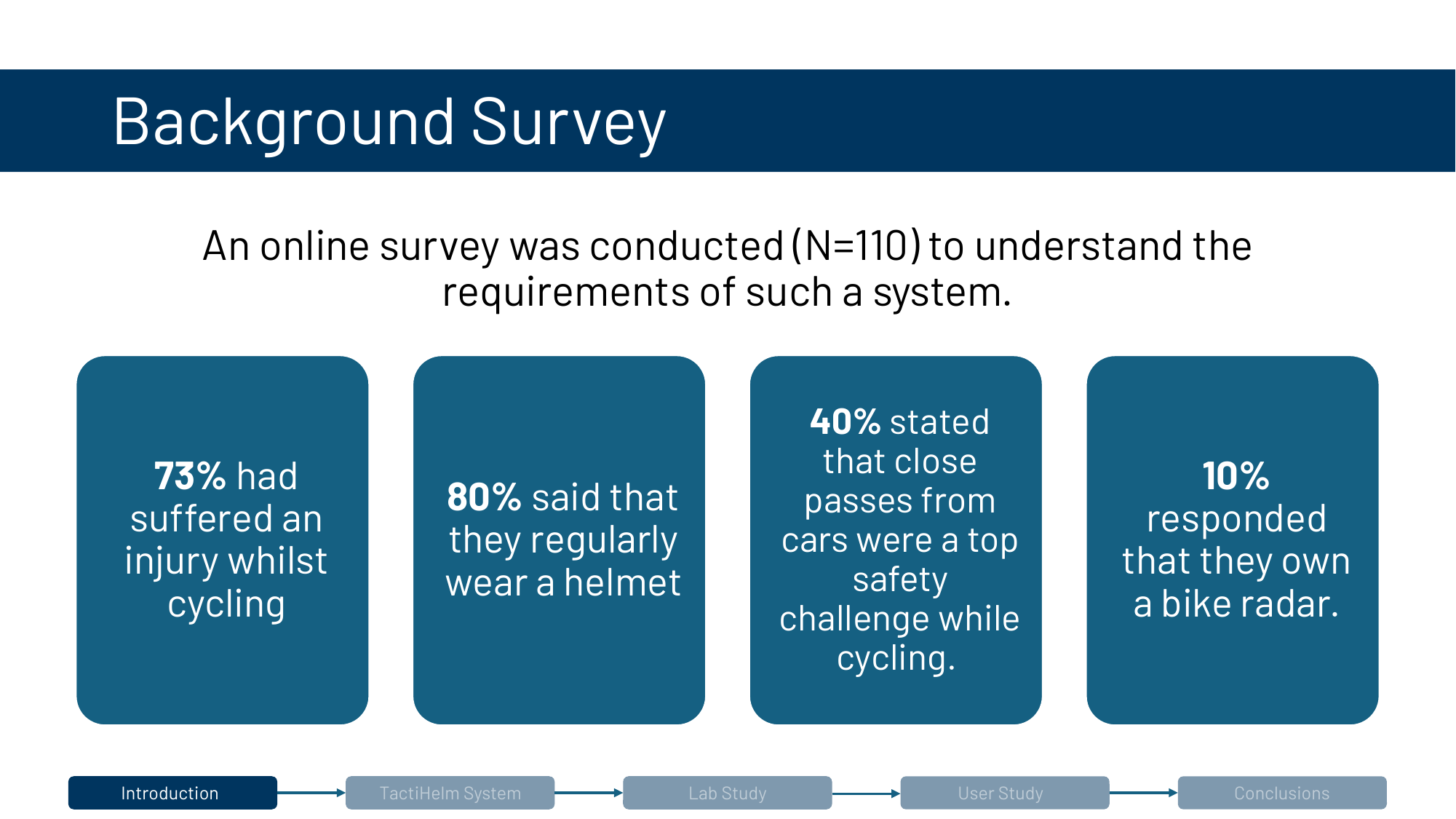

# Background Survey

An online survey was conducted (N=110) to understand the requirements of such a system.
73% had suffered an injury whilst cycling
80% said that they regularly wear a helmet
40% stated that close passes from cars were a top safety challenge while cycling.
10% responded that they own a bike radar.

Introduction
TactiHelm System
Lab Study
User Study
Conclusions